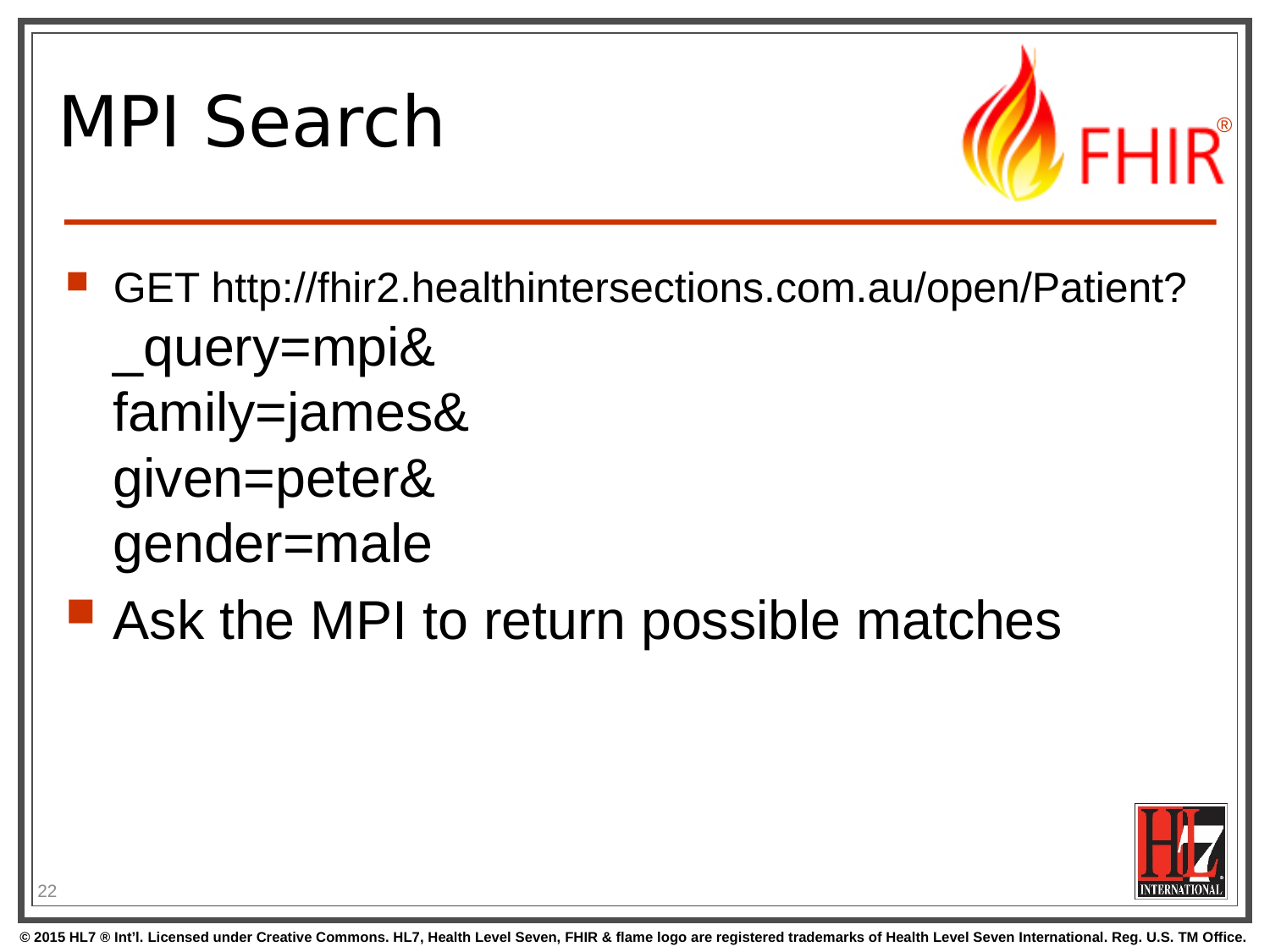

# MPI Search
GET http://fhir2.healthintersections.com.au/open/Patient?
_query=mpi&
family=james&
given=peter&
gender=male
Ask the MPI to return possible matches
22